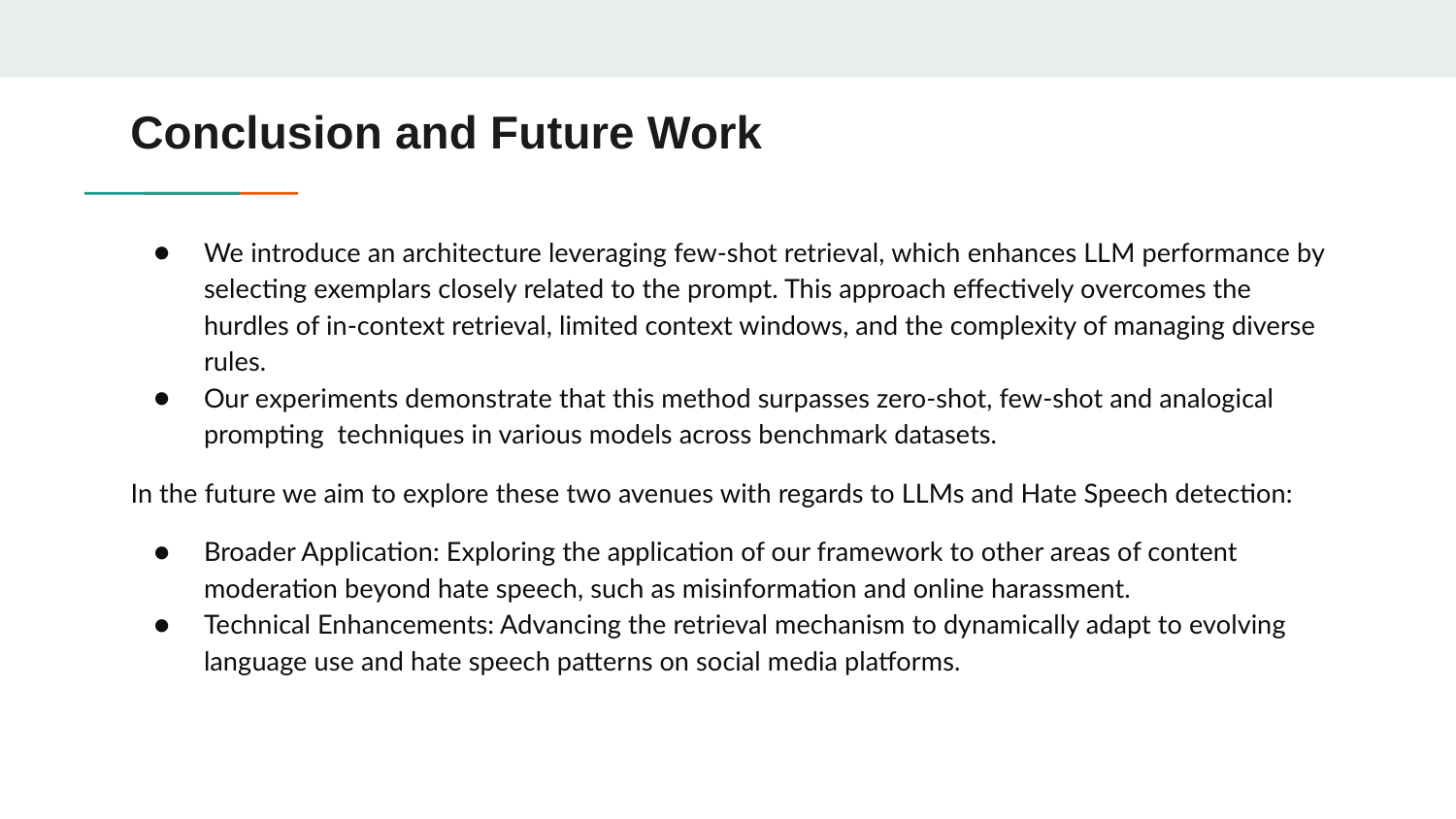

# Conclusion and Future Work
We introduce an architecture leveraging few-shot retrieval, which enhances LLM performance by selecting exemplars closely related to the prompt. This approach effectively overcomes the hurdles of in-context retrieval, limited context windows, and the complexity of managing diverse rules.
Our experiments demonstrate that this method surpasses zero-shot, few-shot and analogical prompting  techniques in various models across benchmark datasets.
In the future we aim to explore these two avenues with regards to LLMs and Hate Speech detection:
Broader Application: Exploring the application of our framework to other areas of content moderation beyond hate speech, such as misinformation and online harassment.
Technical Enhancements: Advancing the retrieval mechanism to dynamically adapt to evolving language use and hate speech patterns on social media platforms.